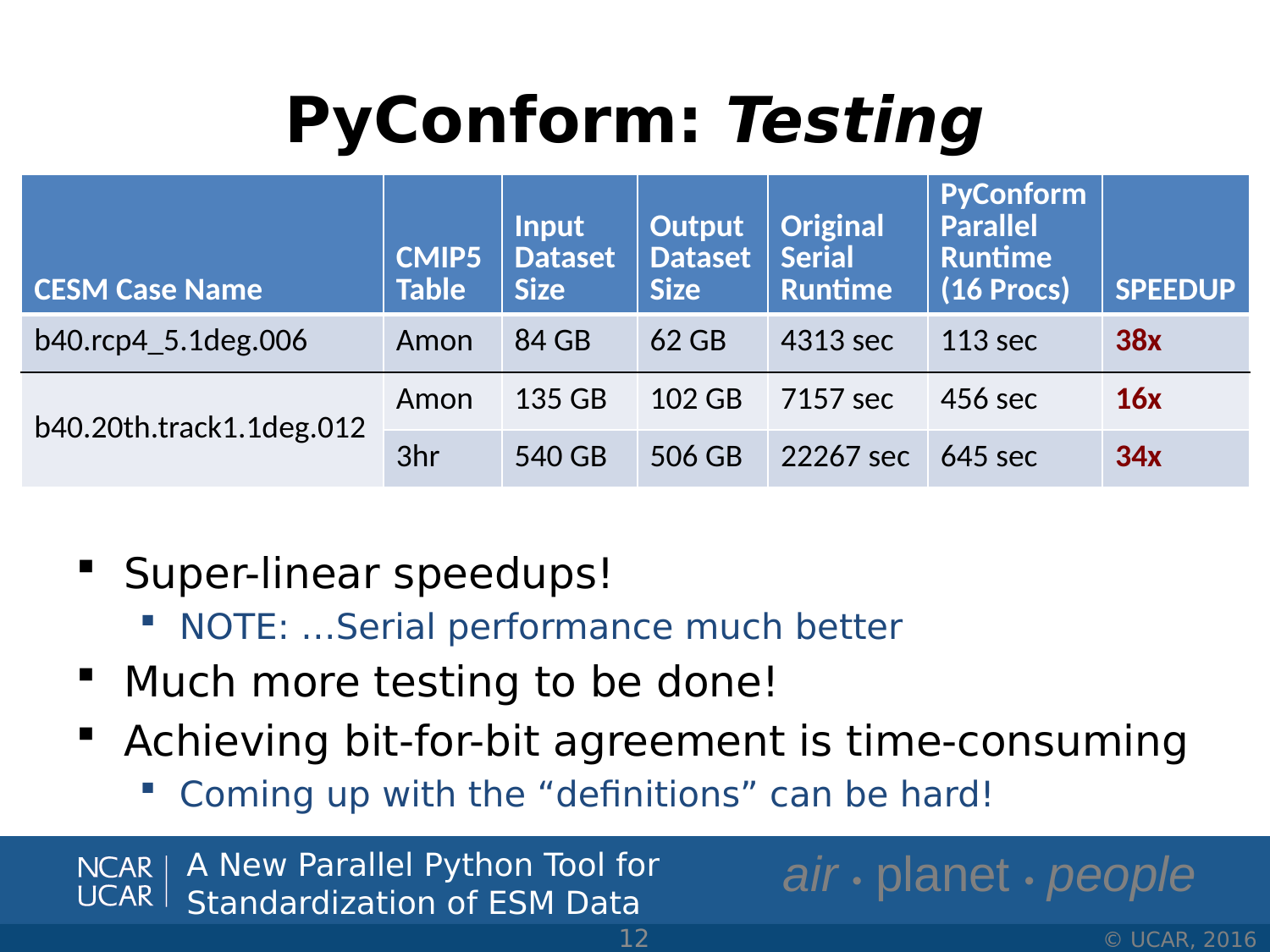

# PyConform: Testing
| CESM Case Name | CMIP5 Table | Input Dataset Size | Output Dataset Size | Original Serial Runtime | PyConform Parallel Runtime (16 Procs) | SPEEDUP |
| --- | --- | --- | --- | --- | --- | --- |
| b40.rcp4\_5.1deg.006 | Amon | 84 GB | 62 GB | 4313 sec | 113 sec | 38x |
| b40.20th.track1.1deg.012 | Amon | 135 GB | 102 GB | 7157 sec | 456 sec | 16x |
|  | 3hr | 540 GB | 506 GB | 22267 sec | 645 sec | 34x |
Super-linear speedups!
NOTE: …Serial performance much better
Much more testing to be done!
Achieving bit-for-bit agreement is time-consuming
Coming up with the “definitions” can be hard!
A New Parallel Python Tool for Standardization of ESM Data
12